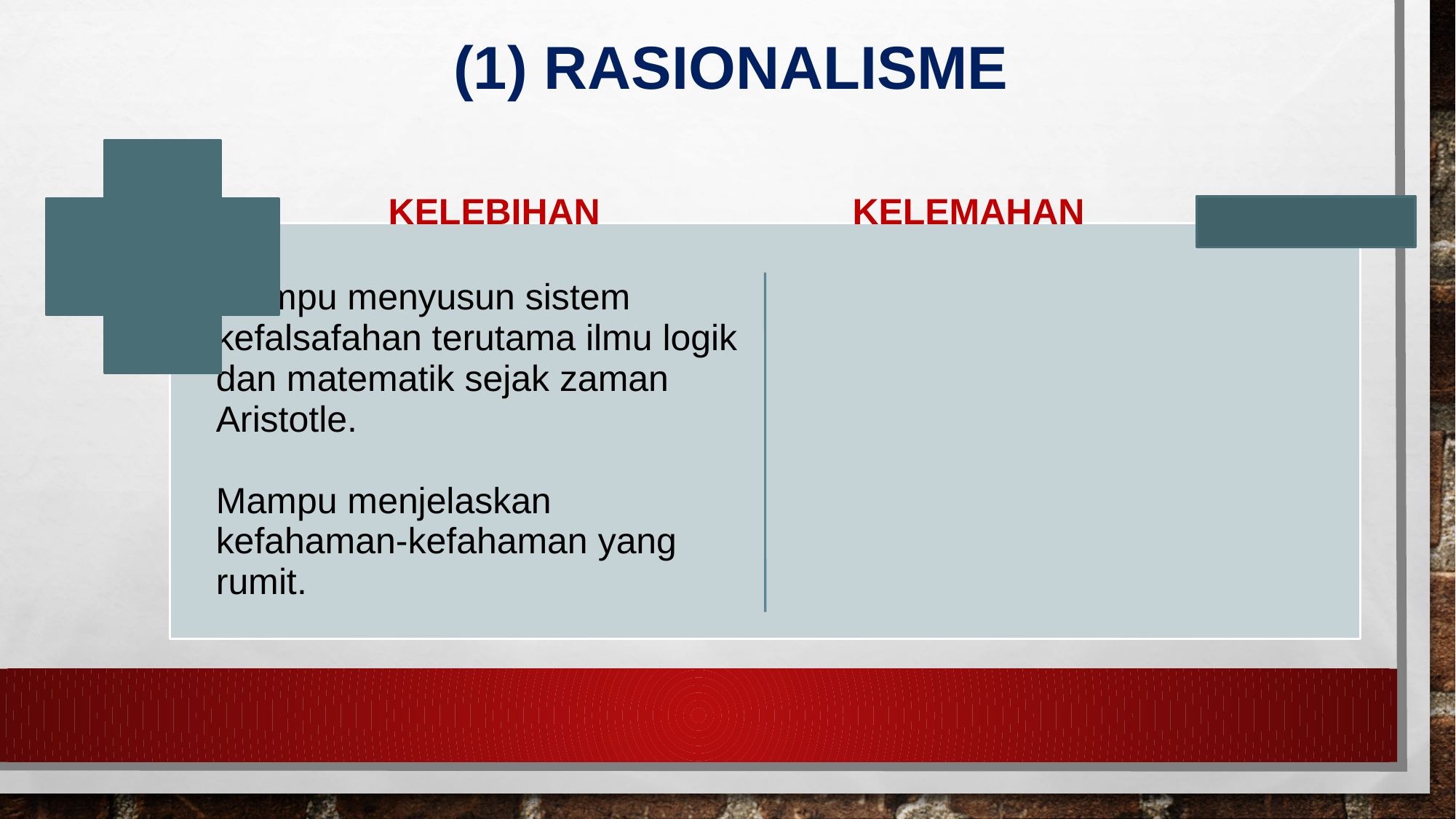

# (1) Rasionalisme
Mampu menyusun sistem kefalsafahan terutama ilmu logik dan matematik sejak zaman Aristotle.
Mampu menjelaskan kefahaman-kefahaman yang rumit.
kelebihan
Kelemahan